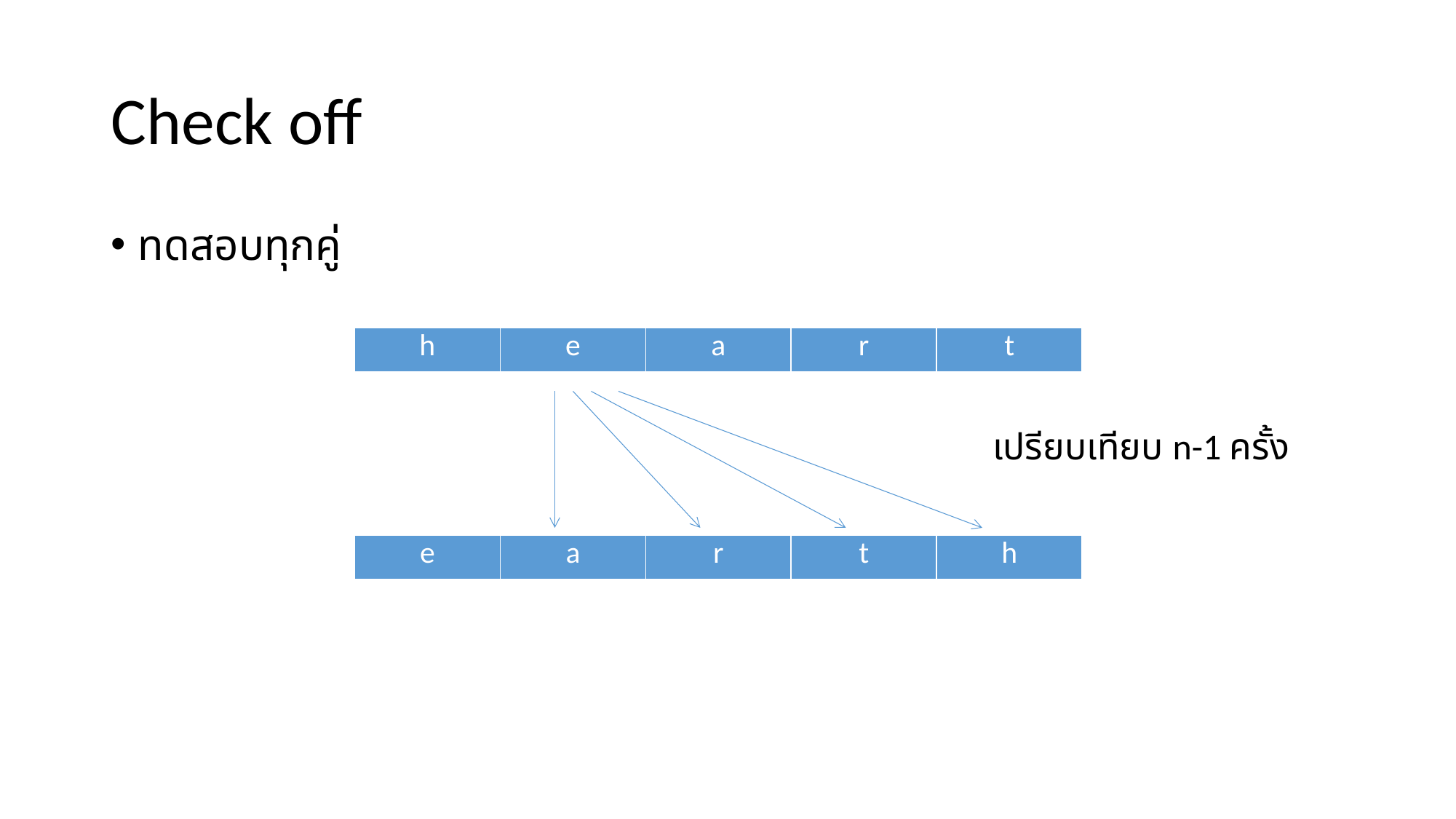

# Check off
ทดสอบทุกคู่
| h | e | a | r | t |
| --- | --- | --- | --- | --- |
เปรียบเทียบ n-1 ครั้ง
| e | a | r | t | h |
| --- | --- | --- | --- | --- |